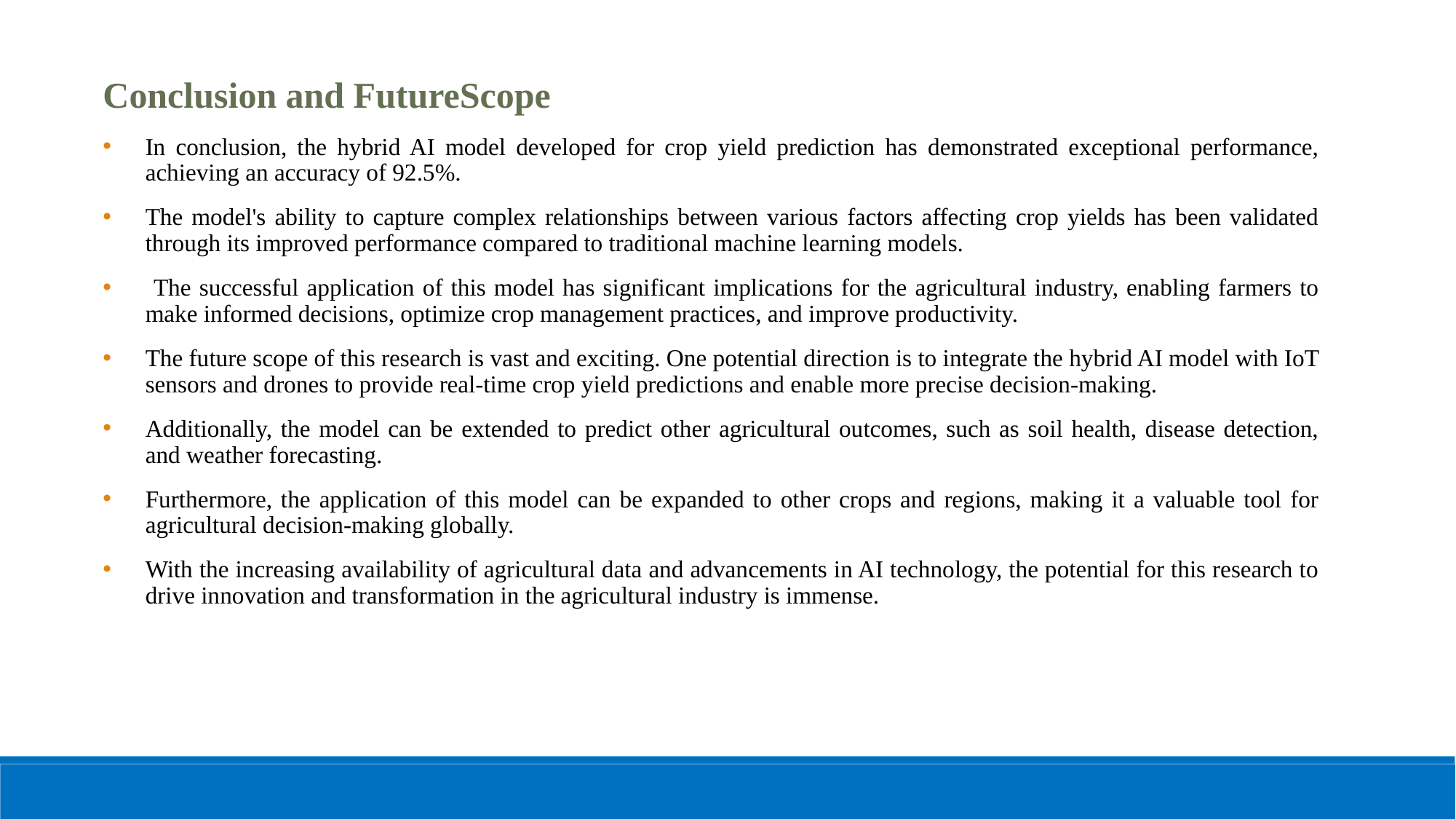

Conclusion and FutureScope
In conclusion, the hybrid AI model developed for crop yield prediction has demonstrated exceptional performance, achieving an accuracy of 92.5%.
The model's ability to capture complex relationships between various factors affecting crop yields has been validated through its improved performance compared to traditional machine learning models.
 The successful application of this model has significant implications for the agricultural industry, enabling farmers to make informed decisions, optimize crop management practices, and improve productivity.
The future scope of this research is vast and exciting. One potential direction is to integrate the hybrid AI model with IoT sensors and drones to provide real-time crop yield predictions and enable more precise decision-making.
Additionally, the model can be extended to predict other agricultural outcomes, such as soil health, disease detection, and weather forecasting.
Furthermore, the application of this model can be expanded to other crops and regions, making it a valuable tool for agricultural decision-making globally.
With the increasing availability of agricultural data and advancements in AI technology, the potential for this research to drive innovation and transformation in the agricultural industry is immense.

19